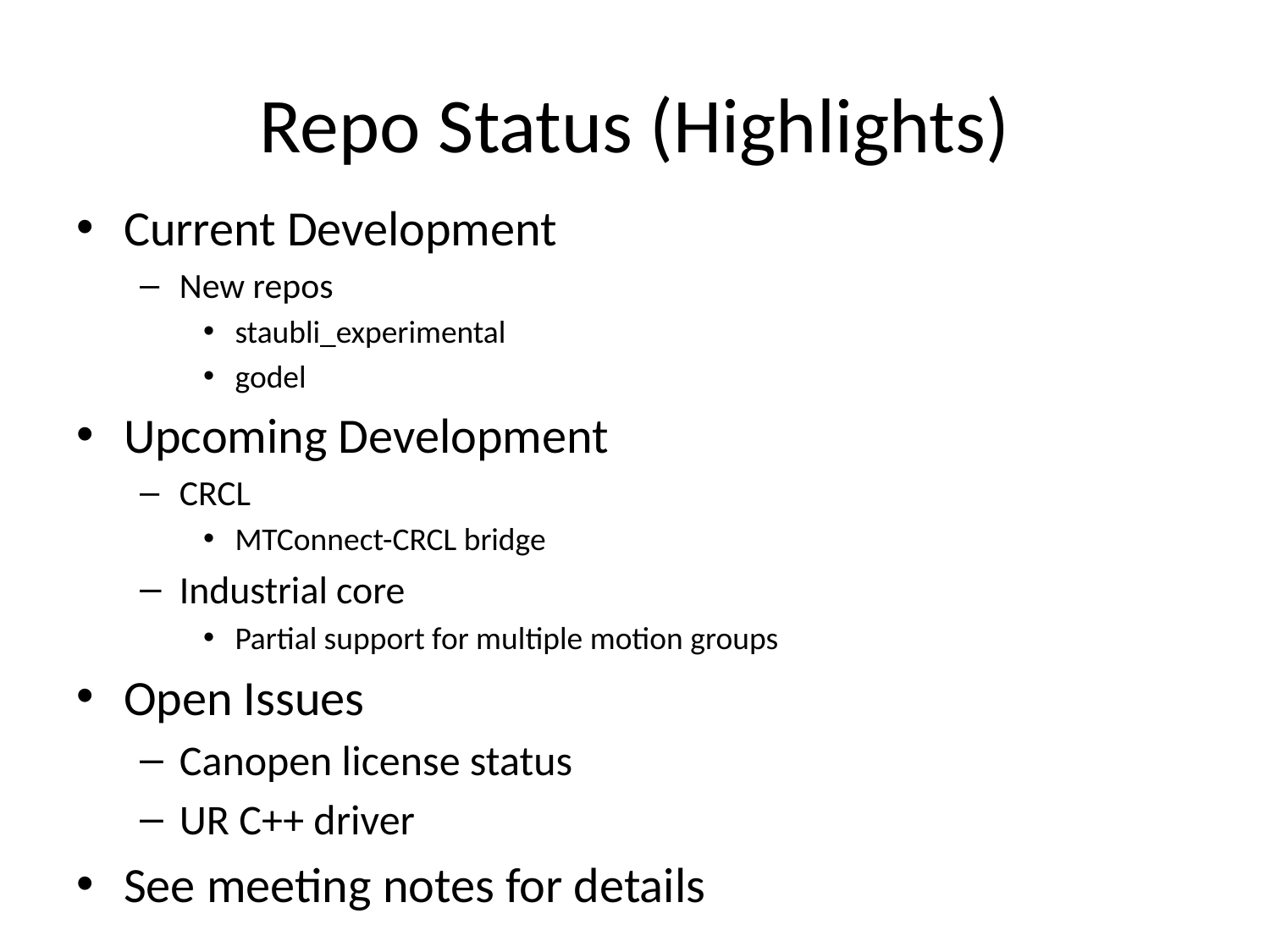

# Repo Status (Highlights)
Current Development
New repos
staubli_experimental
godel
Upcoming Development
CRCL
MTConnect-CRCL bridge
Industrial core
Partial support for multiple motion groups
Open Issues
Canopen license status
UR C++ driver
See meeting notes for details